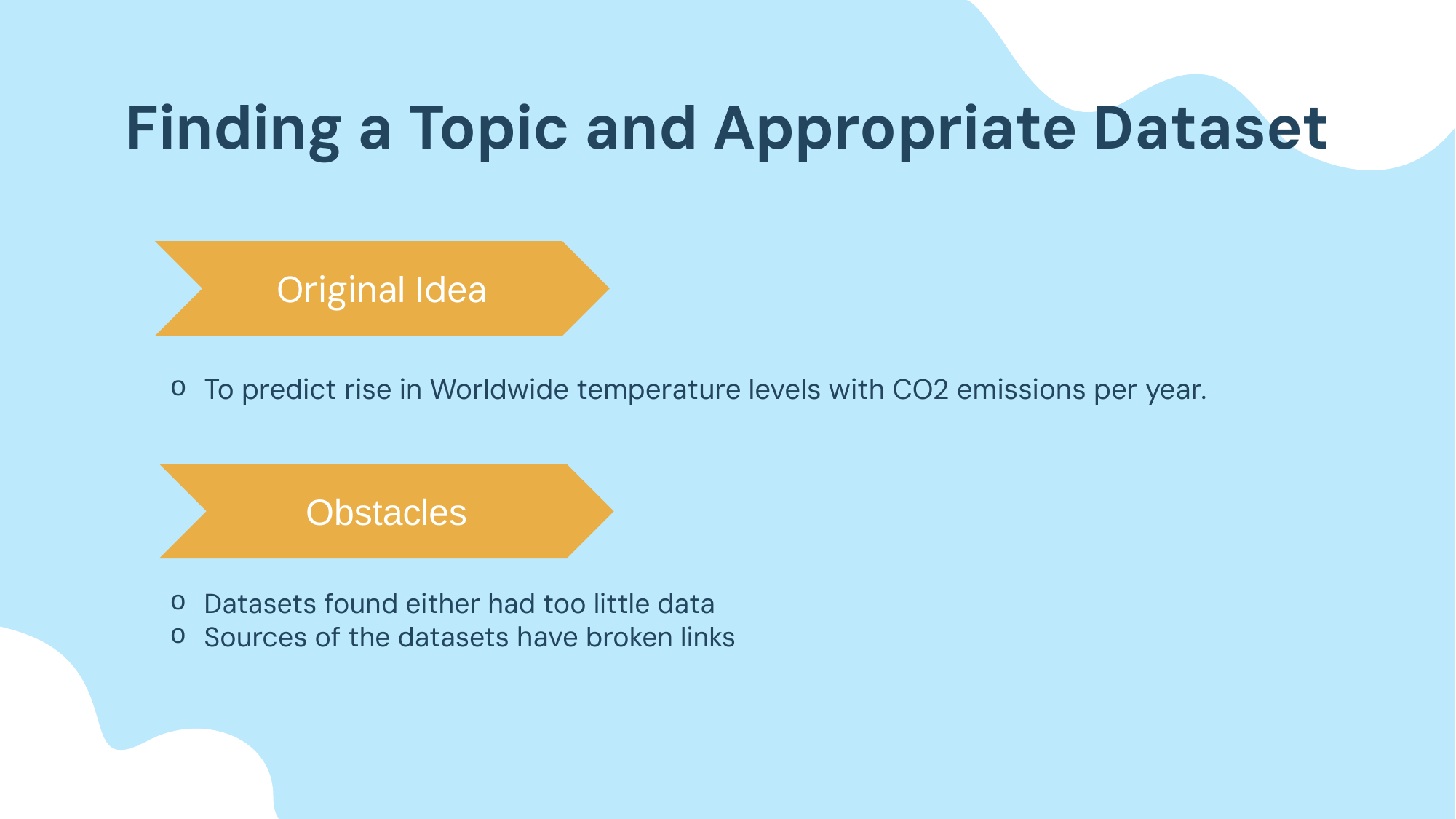

# Finding a Topic and Appropriate Dataset
Original Idea
To predict rise in Worldwide temperature levels with CO2 emissions per year.
Obstacles
Datasets found either had too little data
Sources of the datasets have broken links